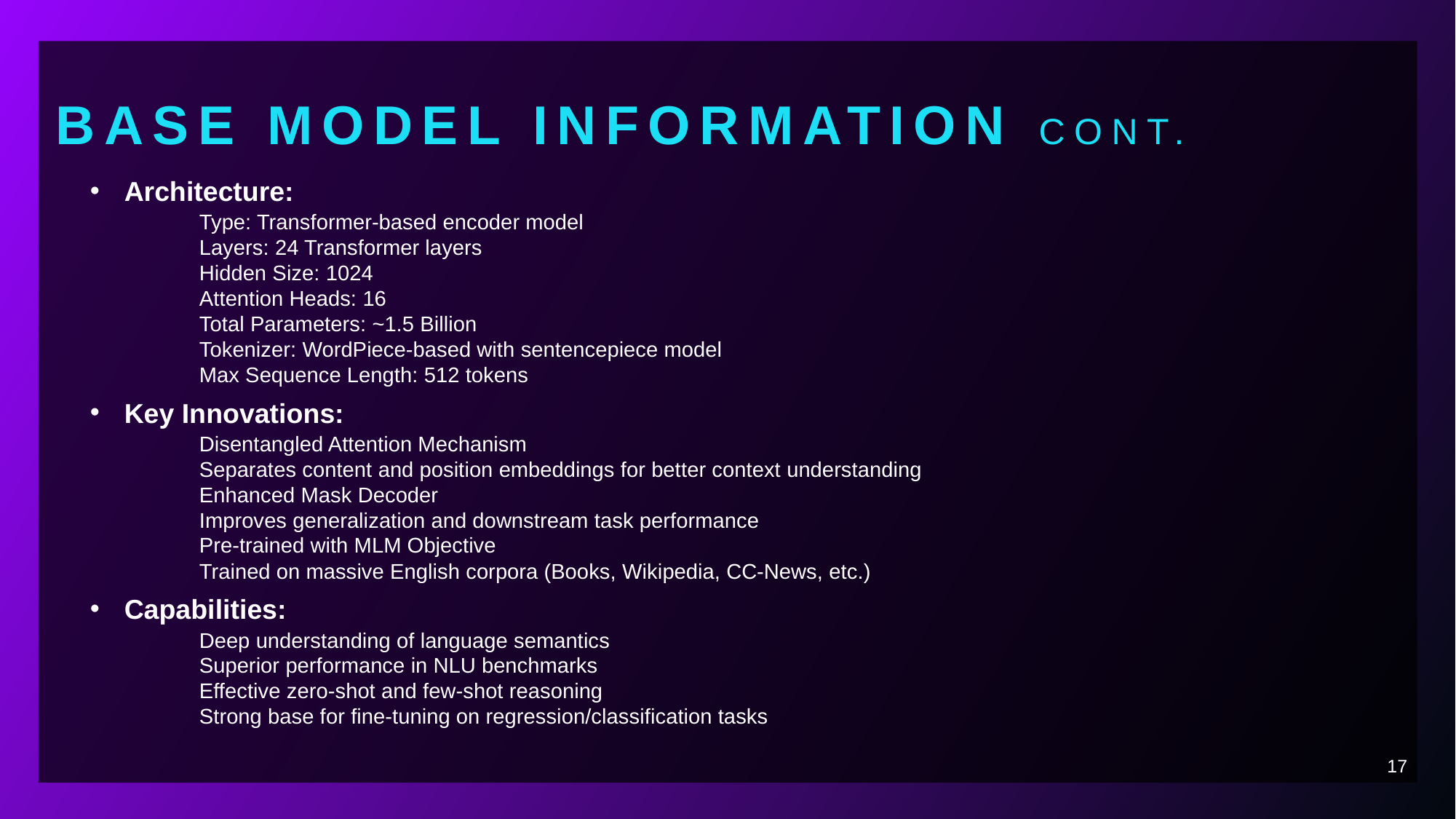

Base Model Information cont.
Architecture:

Type: Transformer-based encoder model
Layers: 24 Transformer layers
Hidden Size: 1024
Attention Heads: 16
Total Parameters: ~1.5 Billion
Tokenizer: WordPiece-based with sentencepiece model
Max Sequence Length: 512 tokens

Key Innovations:

Disentangled Attention Mechanism
Separates content and position embeddings for better context understanding
Enhanced Mask Decoder
Improves generalization and downstream task performance
Pre-trained with MLM Objective
Trained on massive English corpora (Books, Wikipedia, CC-News, etc.)

Capabilities:

Deep understanding of language semantics
Superior performance in NLU benchmarks
Effective zero-shot and few-shot reasoning
Strong base for fine-tuning on regression/classification tasks
17